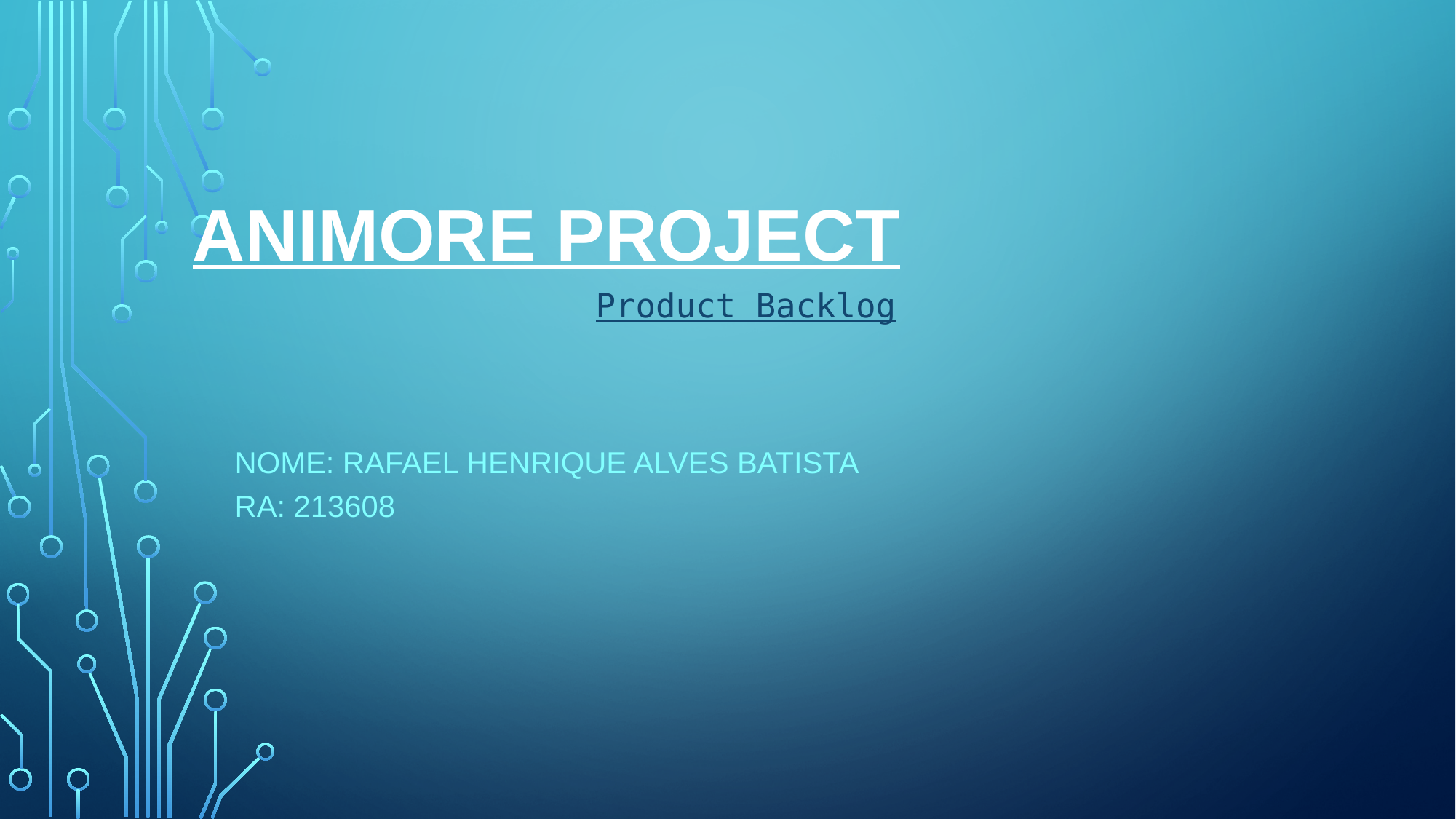

# Animore Project
Product Backlog
Nome: Rafael Henrique Alves Batista
RA: 213608